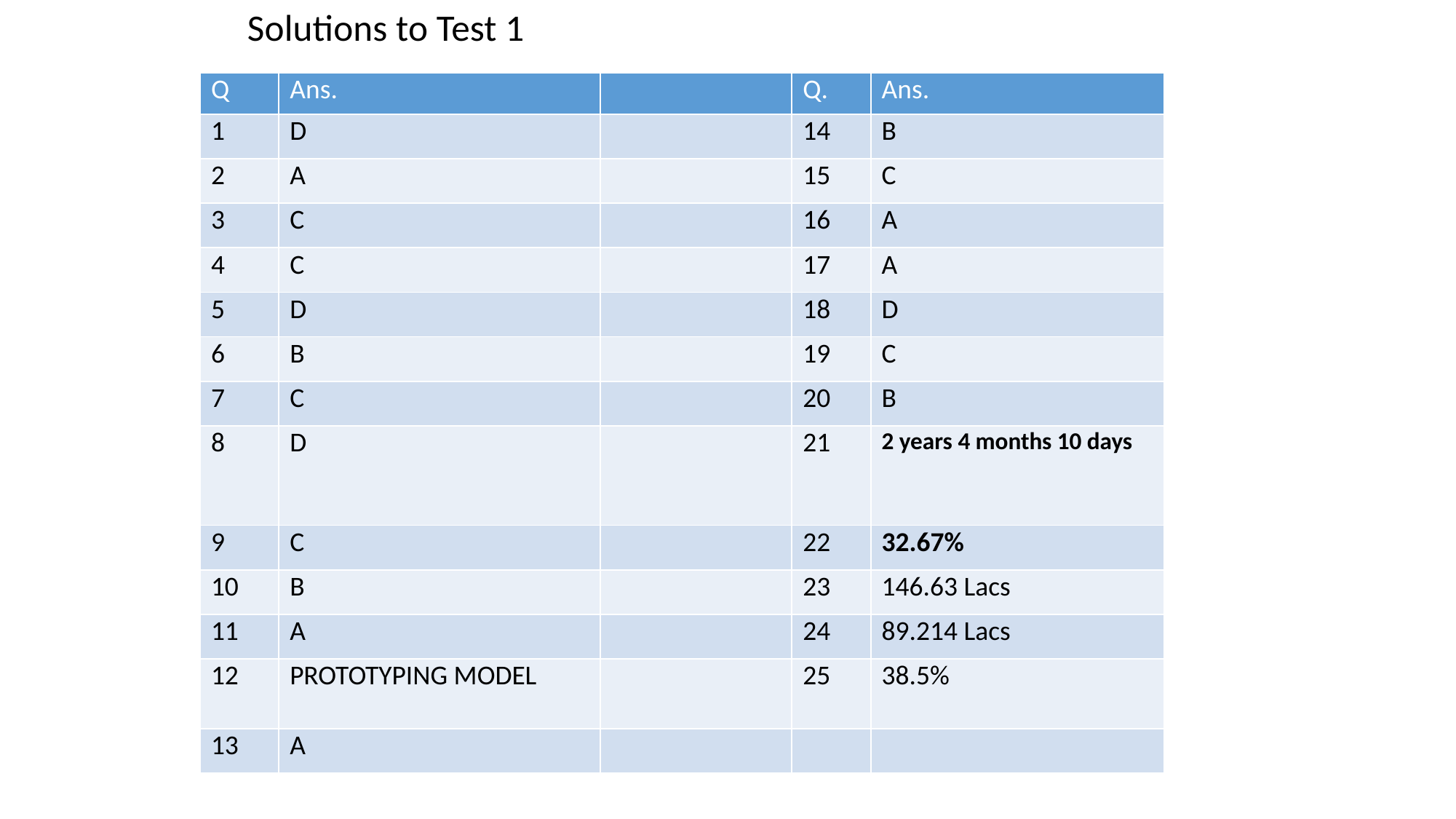

# Solutions to Test 1
| Q | Ans. |  | Q. | Ans. |
| --- | --- | --- | --- | --- |
| 1 | D |  | 14 | B |
| 2 | A |  | 15 | C |
| 3 | C |  | 16 | A |
| 4 | C |  | 17 | A |
| 5 | D |  | 18 | D |
| 6 | B |  | 19 | C |
| 7 | C |  | 20 | B |
| 8 | D |  | 21 | 2 years 4 months 10 days |
| 9 | C |  | 22 | 32.67% |
| 10 | B |  | 23 | 146.63 Lacs |
| 11 | A |  | 24 | 89.214 Lacs |
| 12 | PROTOTYPING MODEL |  | 25 | 38.5% |
| 13 | A |  |  |  |